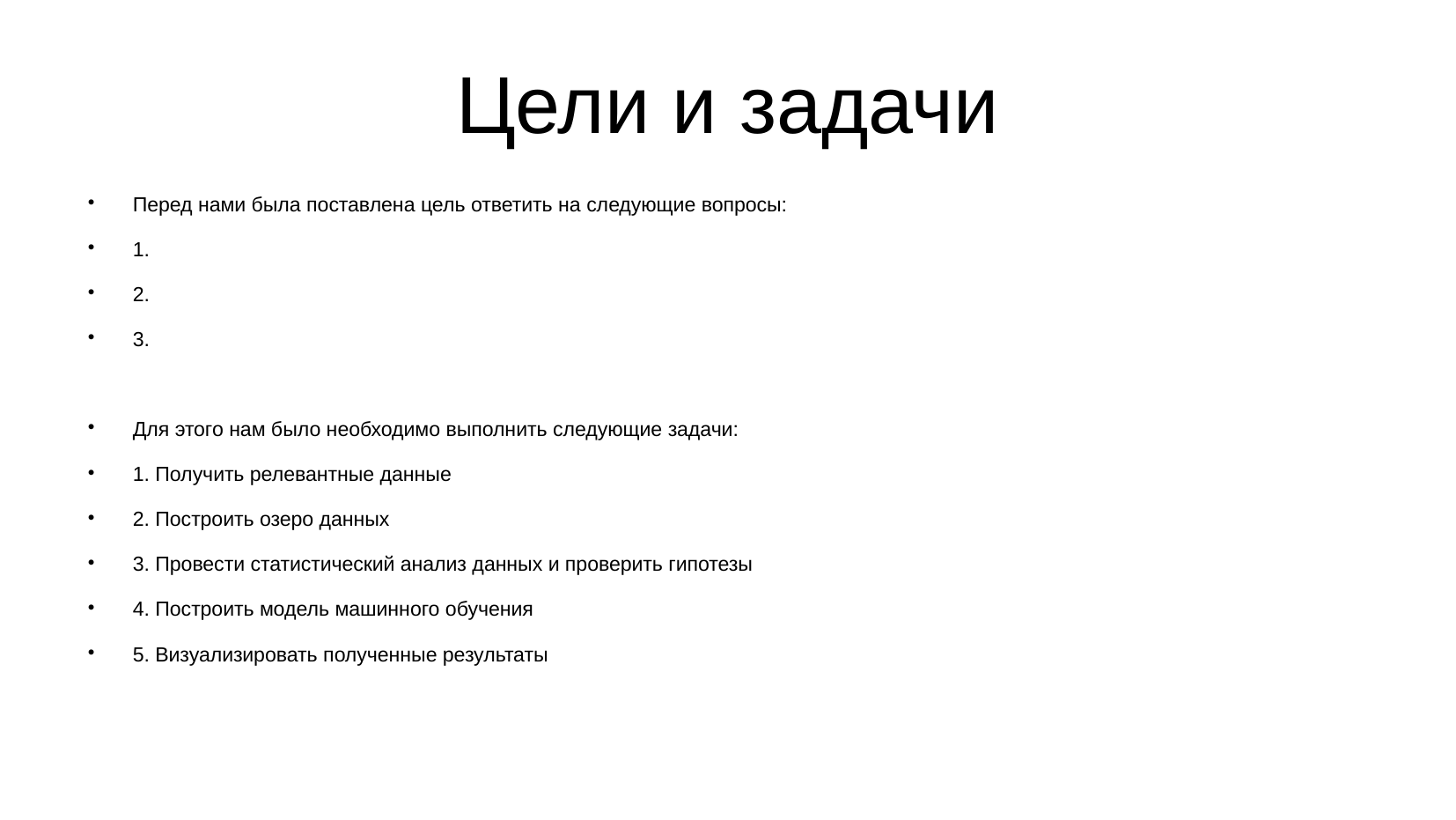

# Цели и задачи
Перед нами была поставлена цель ответить на следующие вопросы:
1.
2.
3.

Для этого нам было необходимо выполнить следующие задачи:
1. Получить релевантные данные
2. Построить озеро данных
3. Провести статистический анализ данных и проверить гипотезы
4. Построить модель машинного обучения
5. Визуализировать полученные результаты